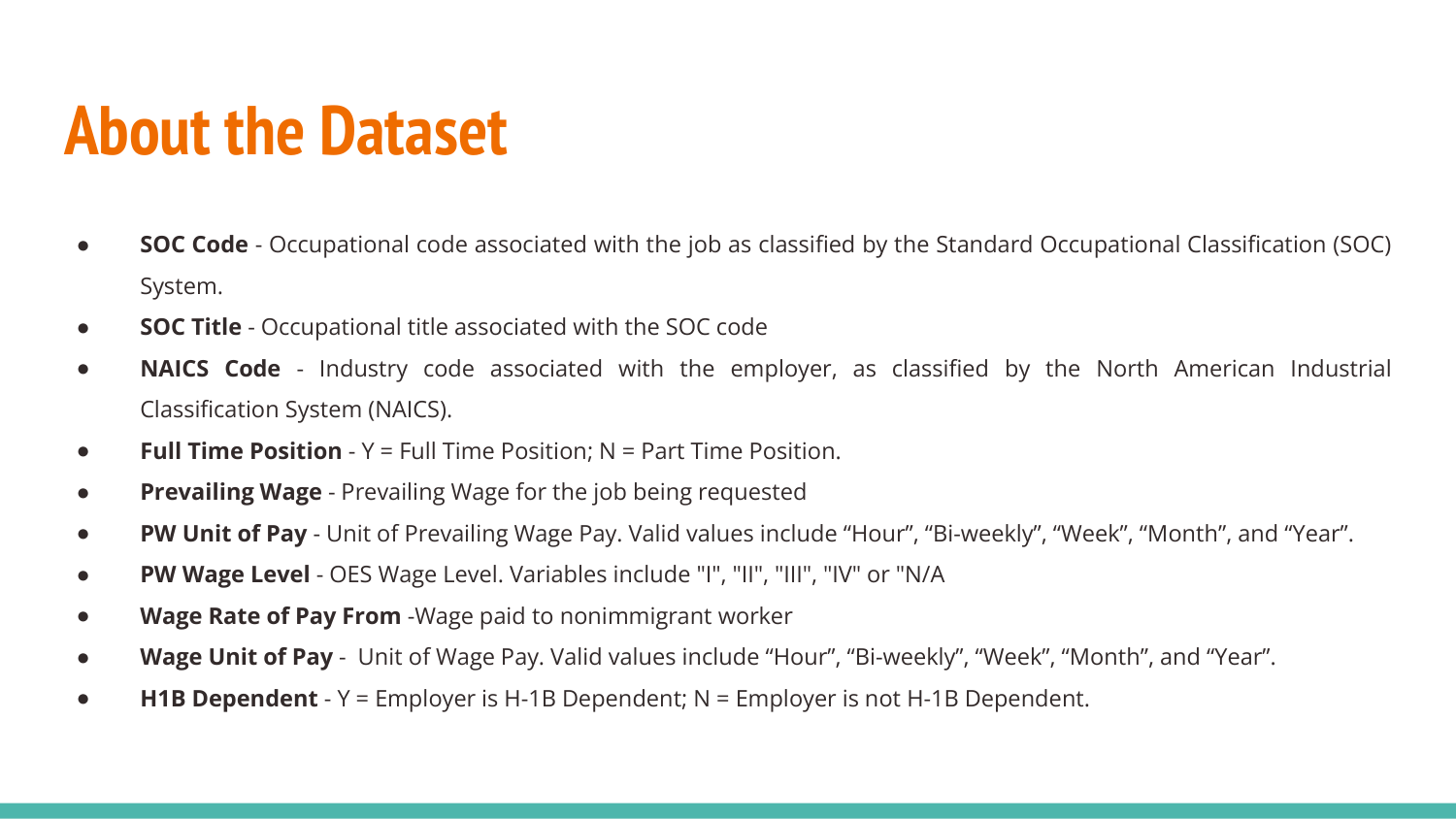

# About the Dataset
SOC Code - Occupational code associated with the job as classified by the Standard Occupational Classification (SOC) System.
SOC Title - Occupational title associated with the SOC code
NAICS Code - Industry code associated with the employer, as classified by the North American Industrial Classification System (NAICS).
Full Time Position - Y = Full Time Position; N = Part Time Position.
Prevailing Wage - Prevailing Wage for the job being requested
PW Unit of Pay - Unit of Prevailing Wage Pay. Valid values include “Hour”, “Bi-weekly”, “Week”, “Month”, and “Year”.
PW Wage Level - OES Wage Level. Variables include "I", "II", "III", "IV" or "N/A
Wage Rate of Pay From -Wage paid to nonimmigrant worker
Wage Unit of Pay -  Unit of Wage Pay. Valid values include “Hour”, “Bi-weekly”, “Week”, “Month”, and “Year”.
H1B Dependent - Y = Employer is H-1B Dependent; N = Employer is not H-1B Dependent.